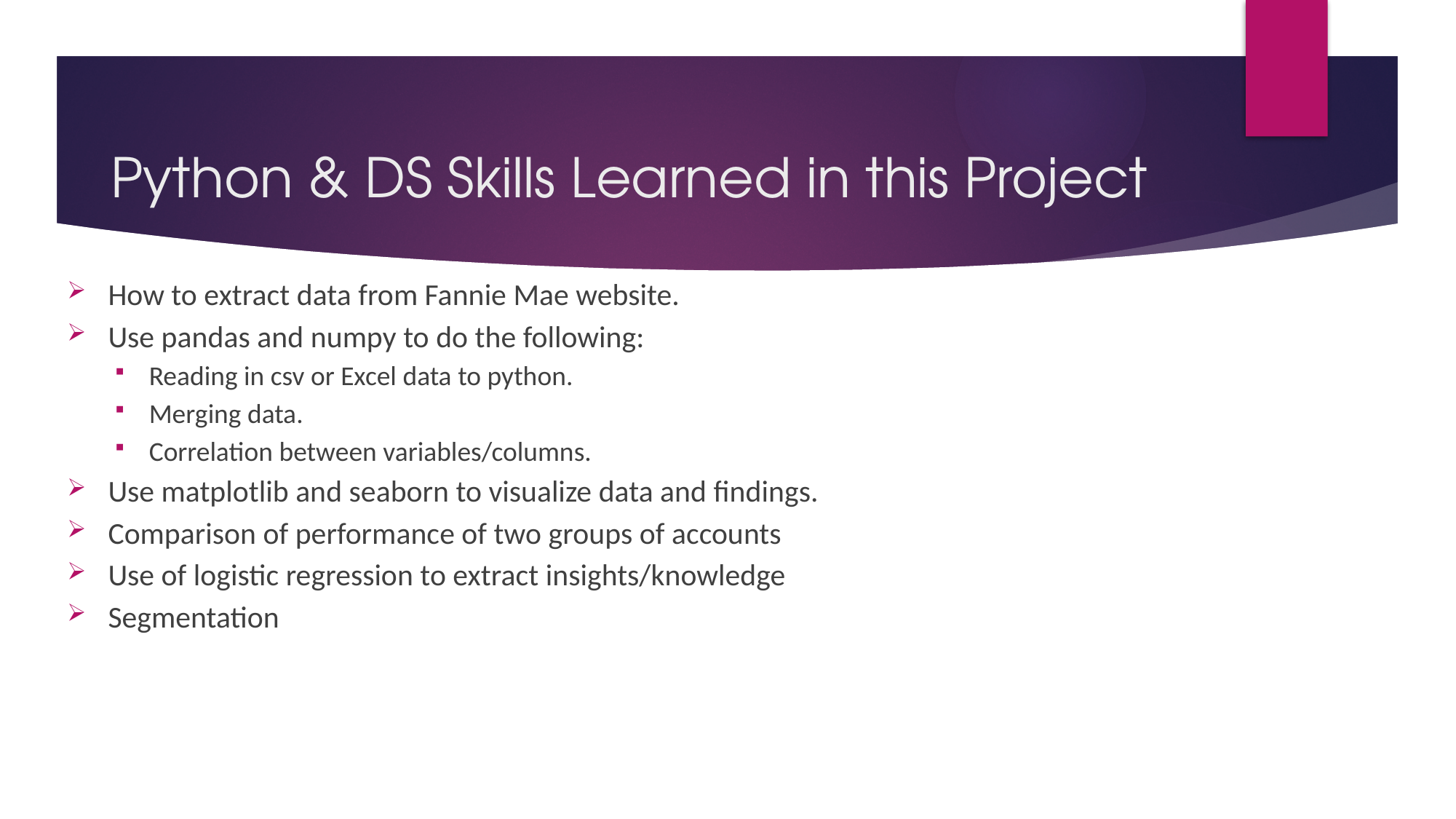

# Python & DS Skills Learned in this Project
How to extract data from Fannie Mae website.
Use pandas and numpy to do the following:
Reading in csv or Excel data to python.
Merging data.
Correlation between variables/columns.
Use matplotlib and seaborn to visualize data and findings.
Comparison of performance of two groups of accounts
Use of logistic regression to extract insights/knowledge
Segmentation